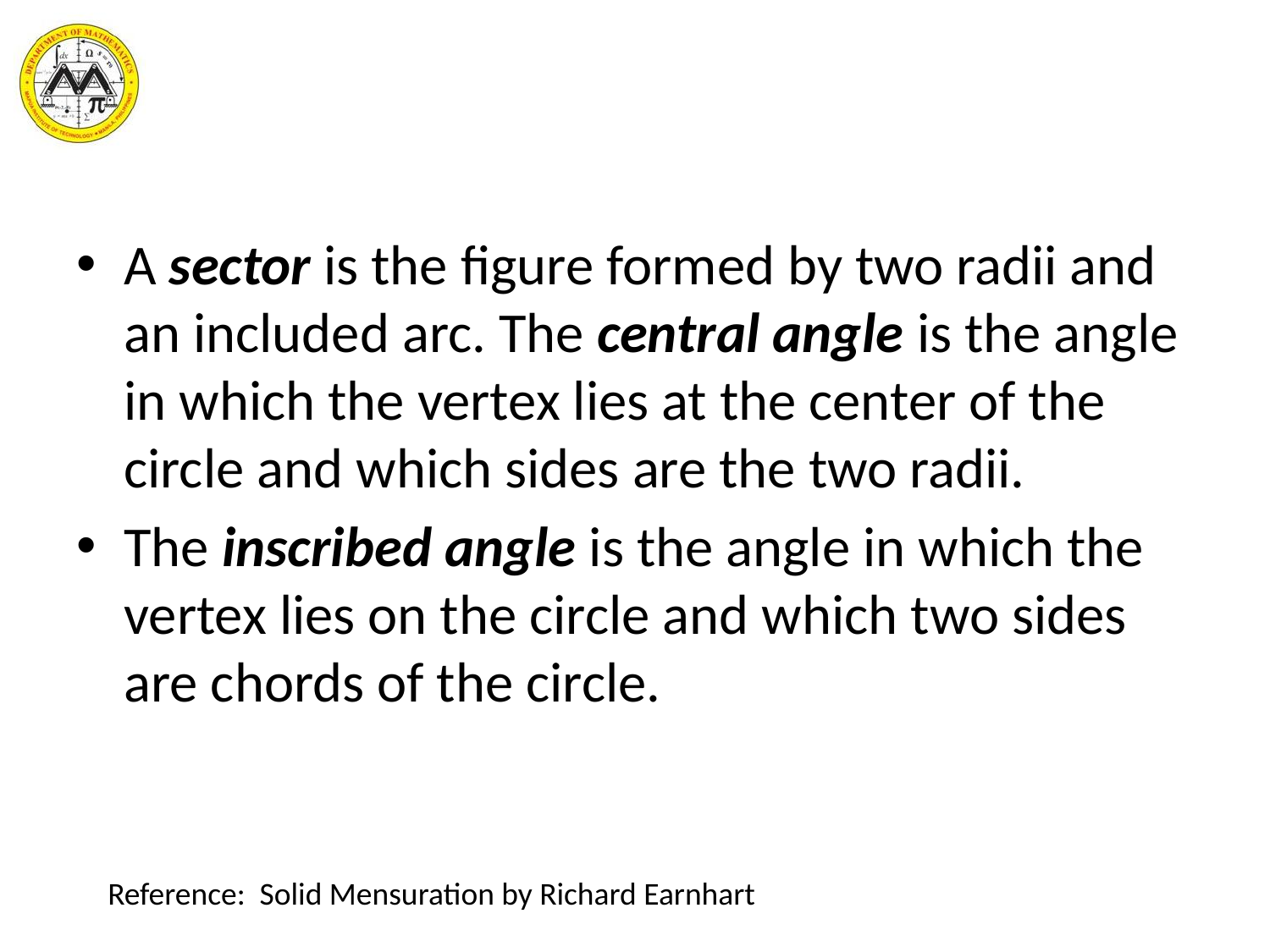

#
A sector is the figure formed by two radii and an included arc. The central angle is the angle in which the vertex lies at the center of the circle and which sides are the two radii.
The inscribed angle is the angle in which the vertex lies on the circle and which two sides are chords of the circle.

Reference:  Solid Mensuration by Richard Earnhart